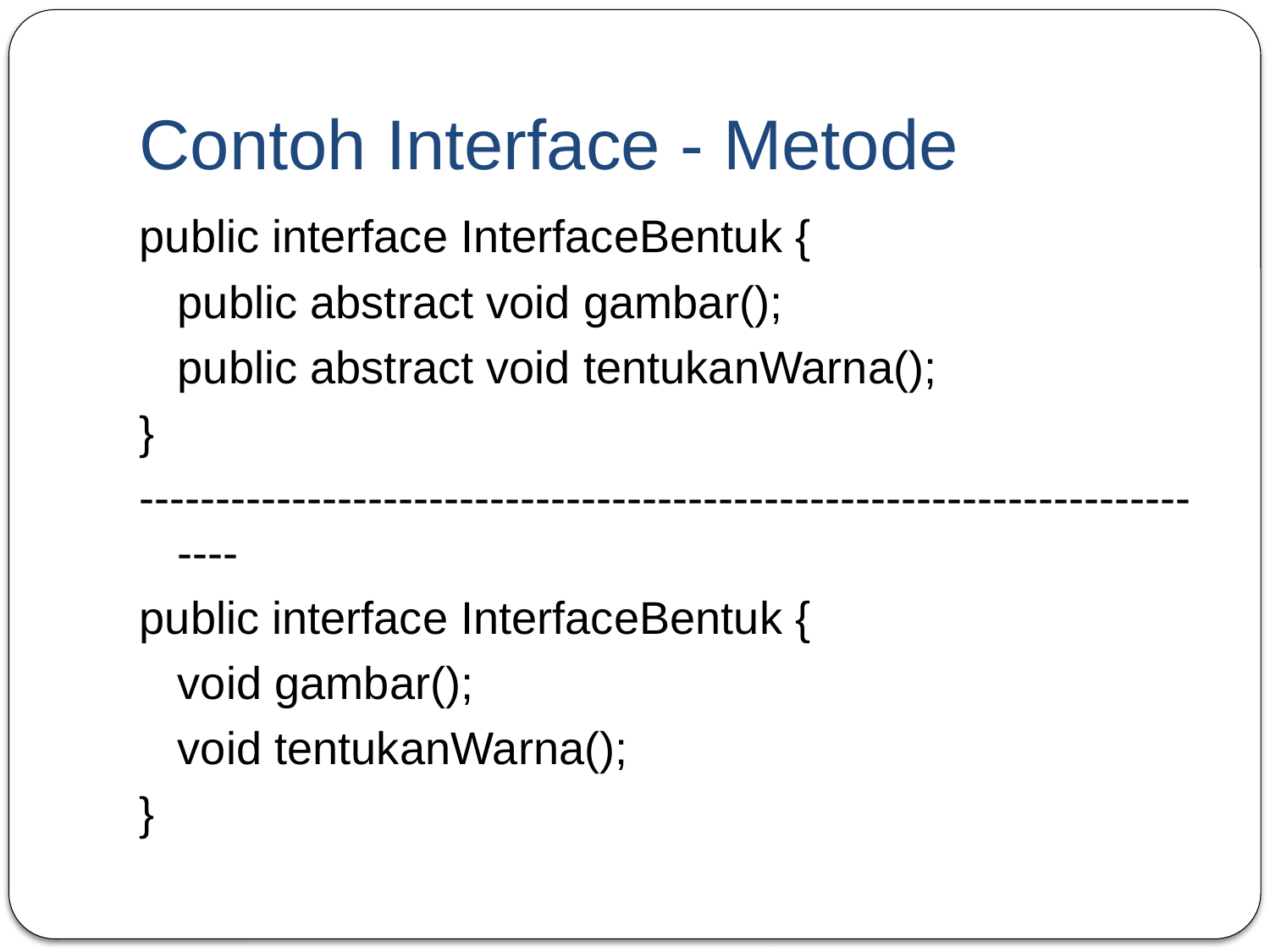

# Contoh Interface - Metode
public interface InterfaceBentuk {
	public abstract void gambar();
	public abstract void tentukanWarna();
}
-------------------------------------------------------------------------
public interface InterfaceBentuk {
	void gambar();
	void tentukanWarna();
}